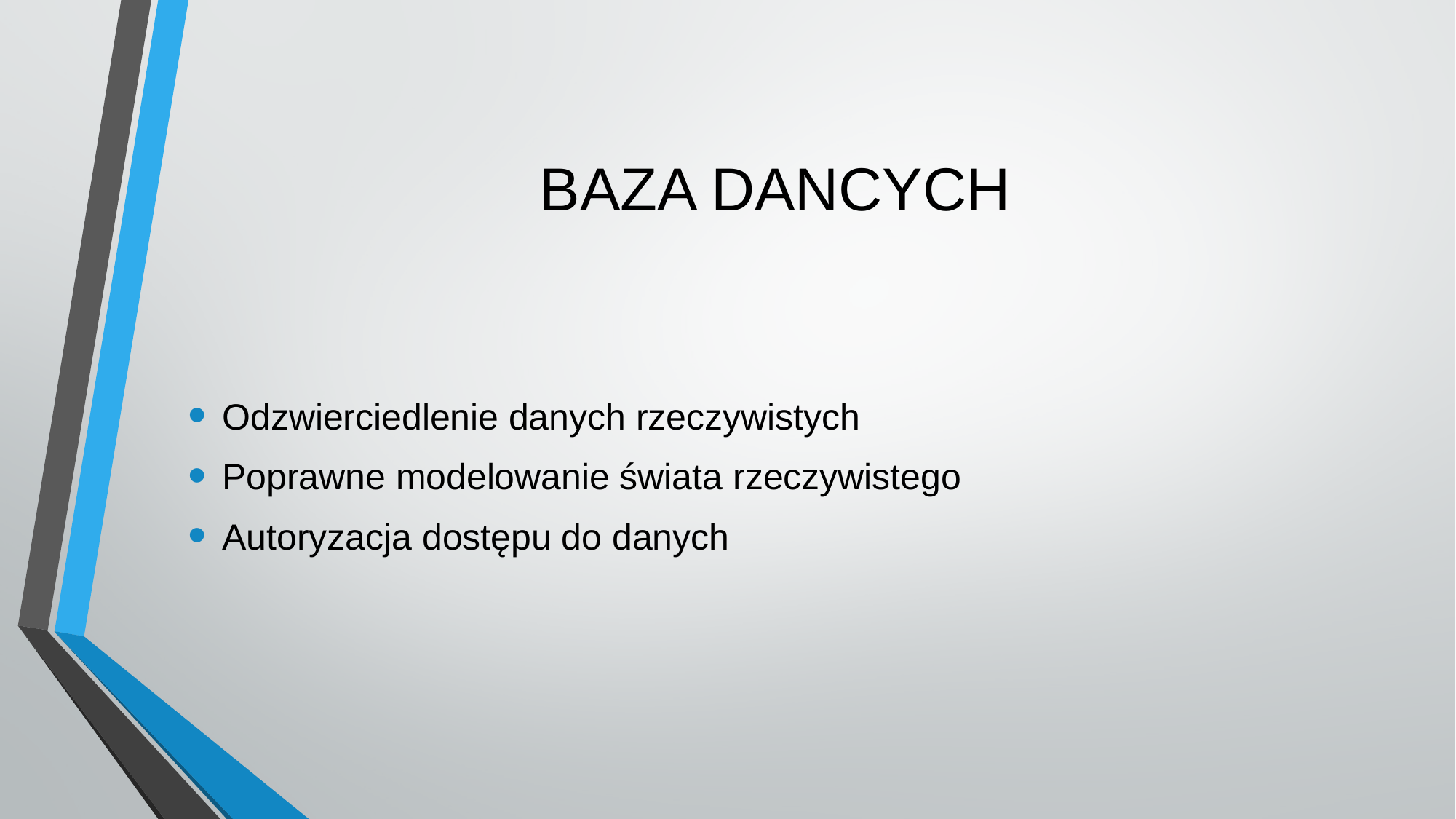

# BAZA DANCYCH
Odzwierciedlenie danych rzeczywistych
Poprawne modelowanie świata rzeczywistego
Autoryzacja dostępu do danych